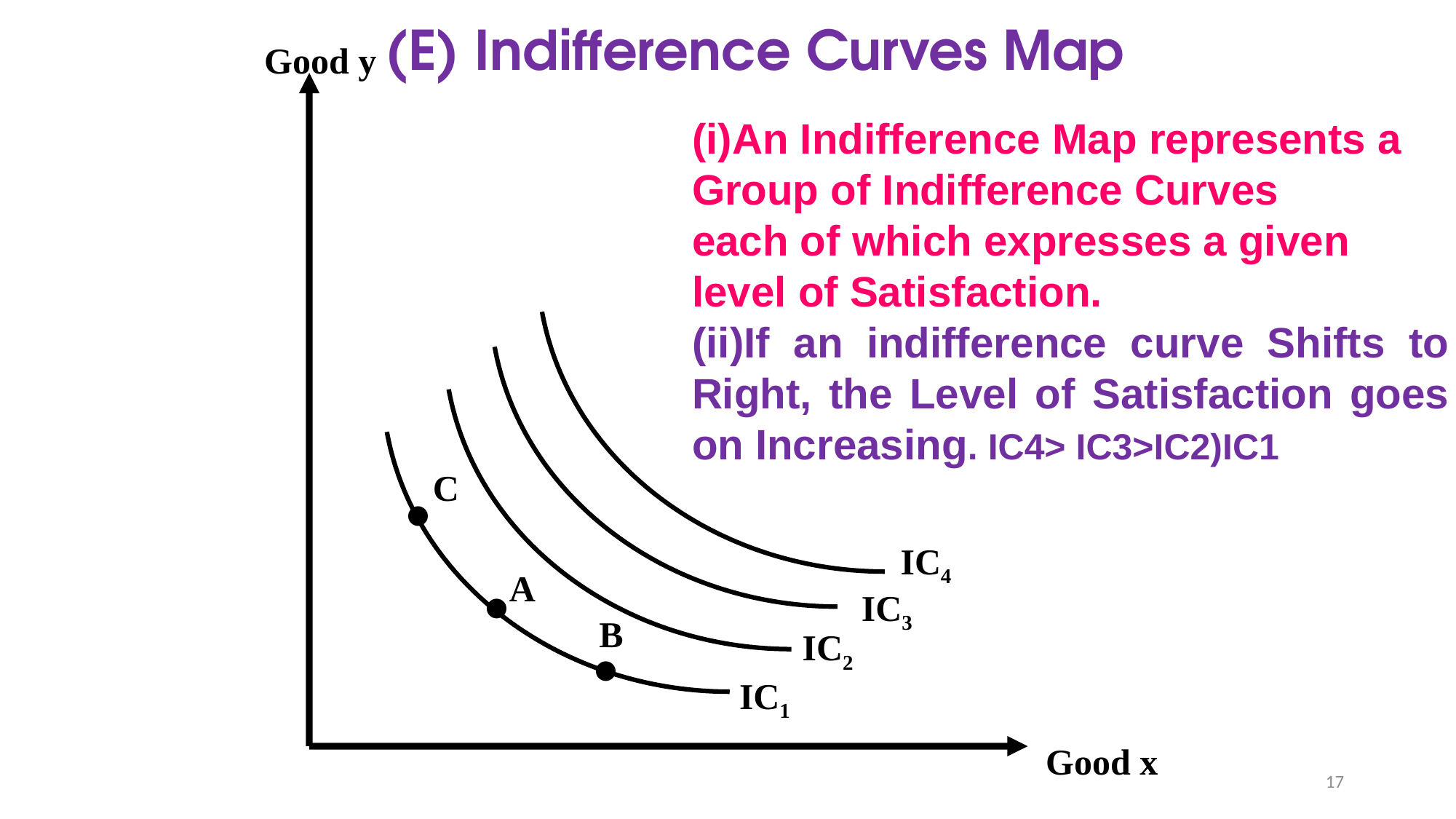

(E) Indifference Curves Map
Good y

(i)An Indifference Map represents a Group of Indifference Curves
each of which expresses a given level of Satisfaction.
(ii)If an indifference curve Shifts to Right, the Level of Satisfaction goes on Increasing. IC4> IC3>IC2)IC1

C
•
IC4
•
A
IC3
B
•
IC2
IC1
Good x

17